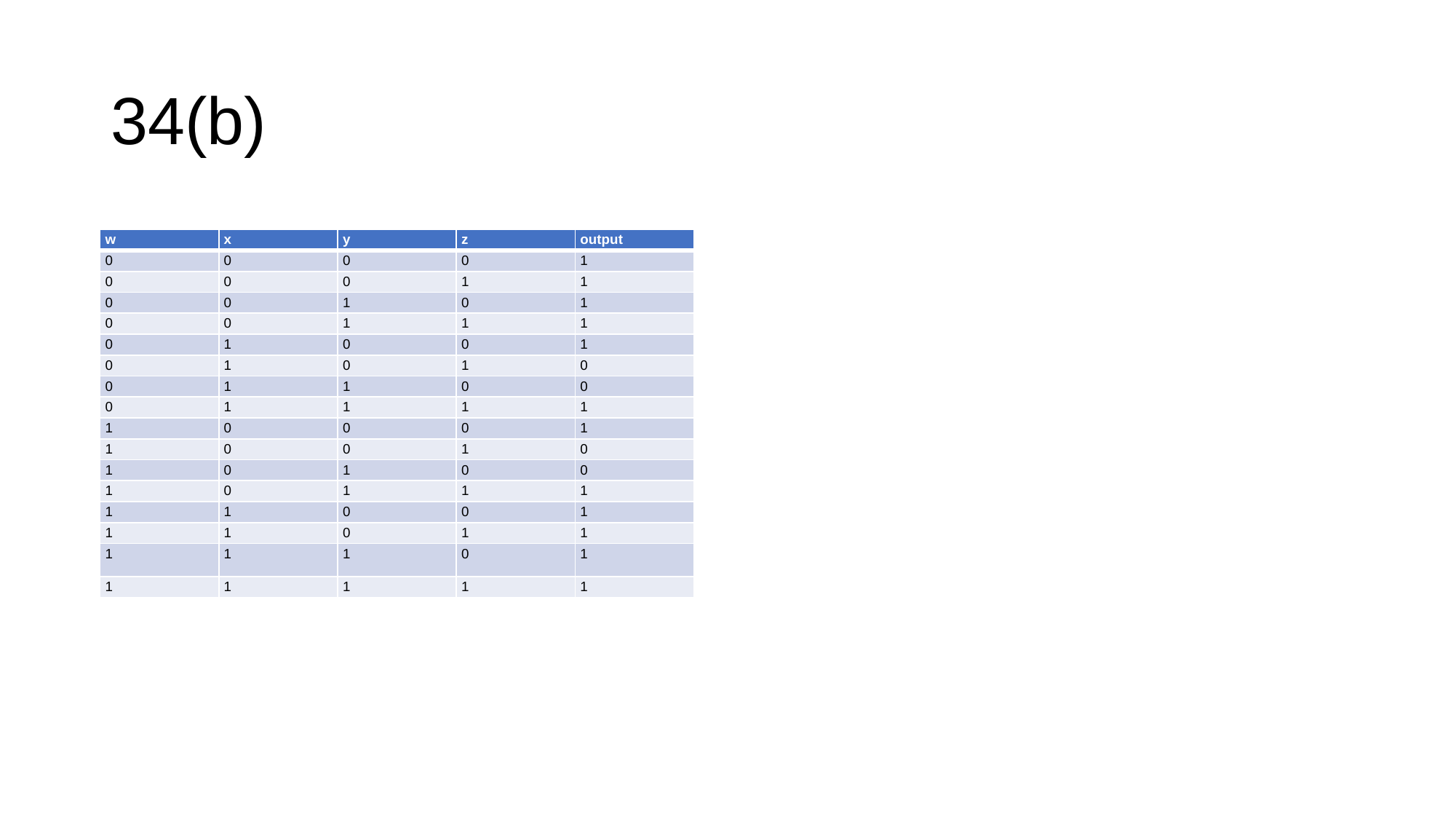

# 34(b)
| w | x | y | z | output |
| --- | --- | --- | --- | --- |
| 0 | 0 | 0 | 0 | 1 |
| 0 | 0 | 0 | 1 | 1 |
| 0 | 0 | 1 | 0 | 1 |
| 0 | 0 | 1 | 1 | 1 |
| 0 | 1 | 0 | 0 | 1 |
| 0 | 1 | 0 | 1 | 0 |
| 0 | 1 | 1 | 0 | 0 |
| 0 | 1 | 1 | 1 | 1 |
| 1 | 0 | 0 | 0 | 1 |
| 1 | 0 | 0 | 1 | 0 |
| 1 | 0 | 1 | 0 | 0 |
| 1 | 0 | 1 | 1 | 1 |
| 1 | 1 | 0 | 0 | 1 |
| 1 | 1 | 0 | 1 | 1 |
| 1 | 1 | 1 | 0 | 1 |
| 1 | 1 | 1 | 1 | 1 |